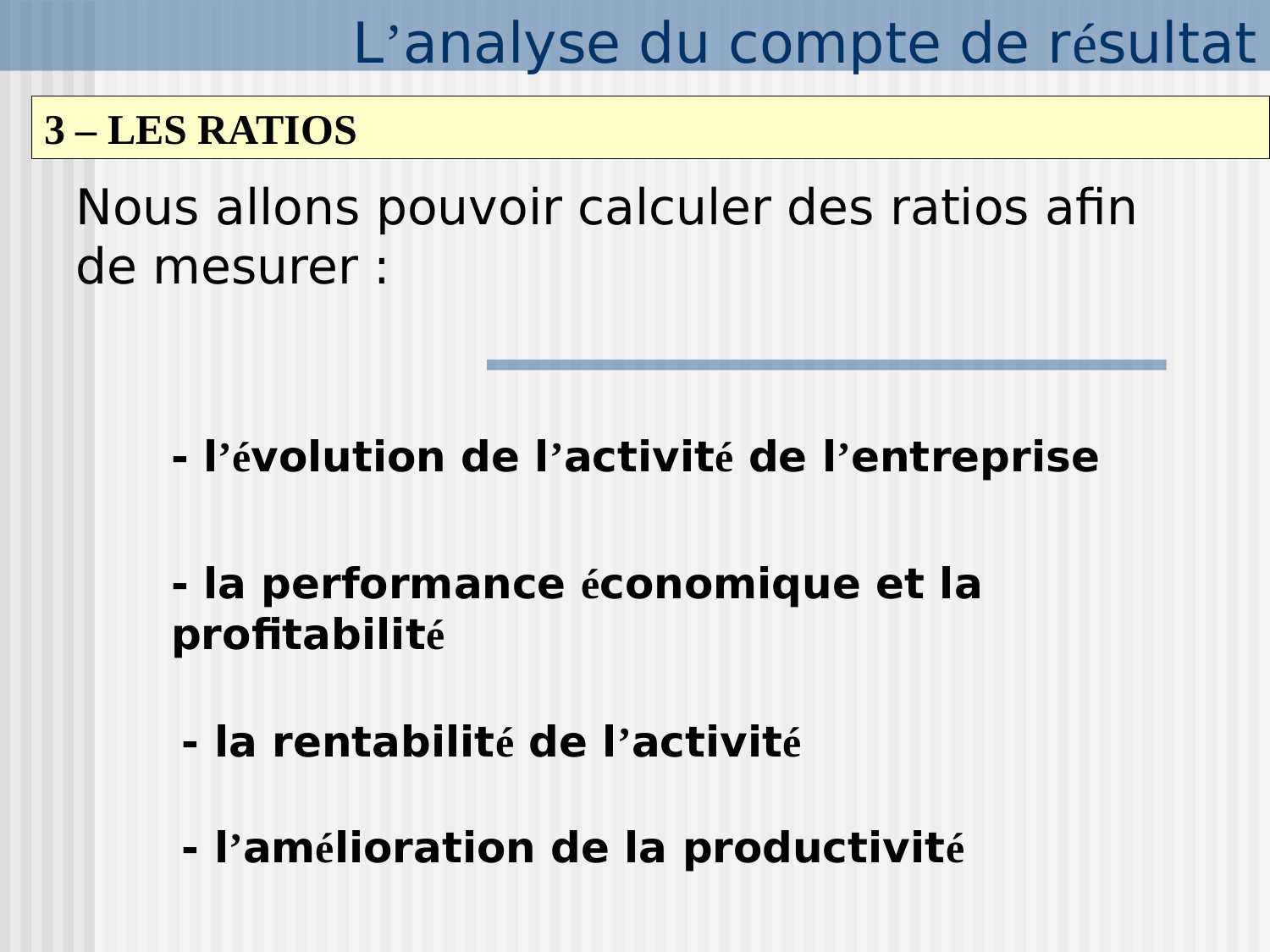

# L’analyse du compte de résultat
3 – LES RATIOS
Nous allons pouvoir calculer des ratios afin de mesurer :
- l’évolution de l’activité de l’entreprise
- la performance économique et la profitabilité
- la rentabilité de l’activité
- l’amélioration de la productivité